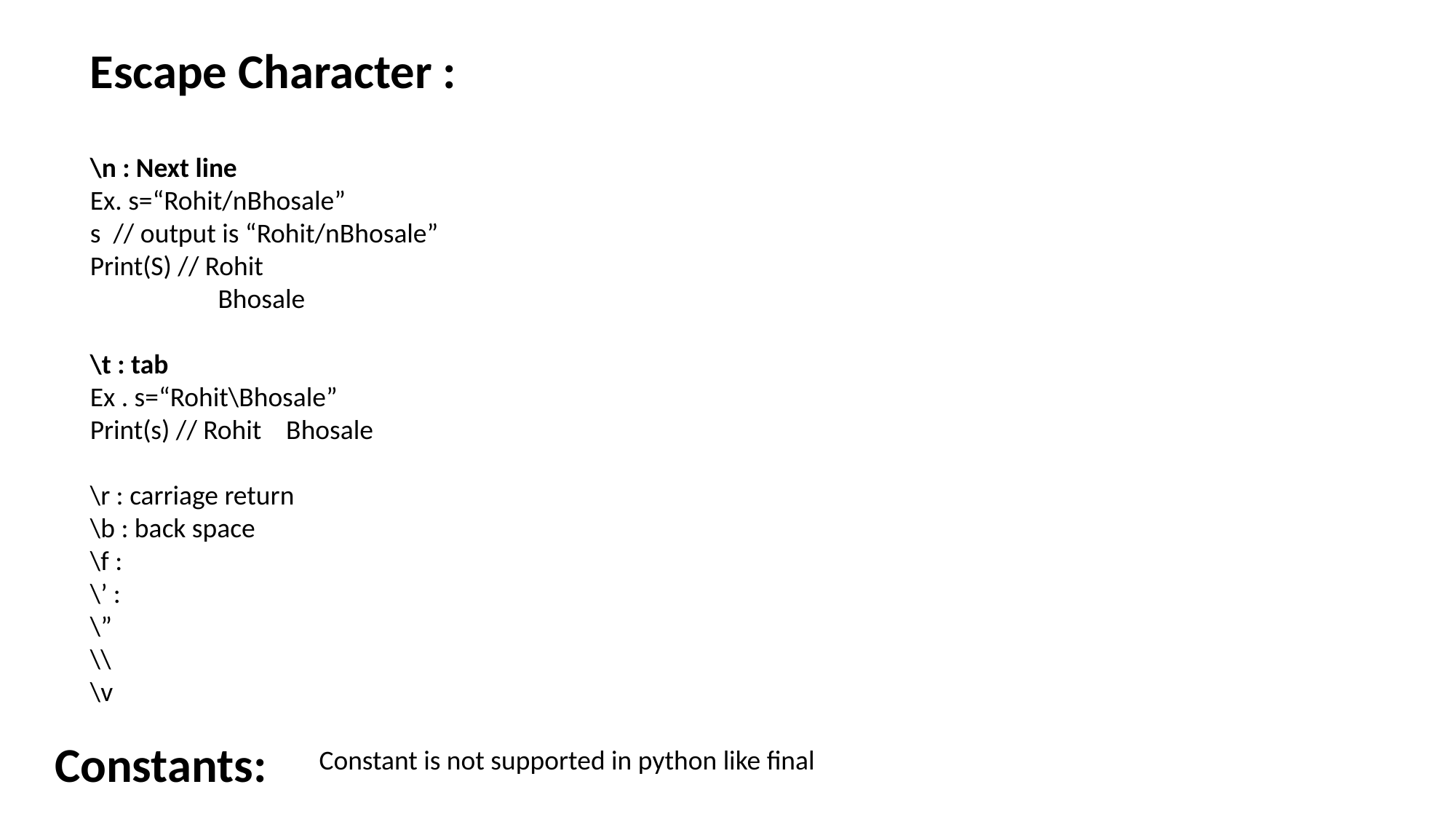

Escape Character :
\n : Next line
Ex. s=“Rohit/nBhosale”
s  // output is “Rohit/nBhosale”
Print(S) // Rohit
	   Bhosale

\t : tab
Ex . s=“Rohit\Bhosale”
Print(s) // Rohit    Bhosale

\r : carriage return
\b : back space
\f :
\’ :
\”
\\
\v
Constants:

Constant is not supported in python like final